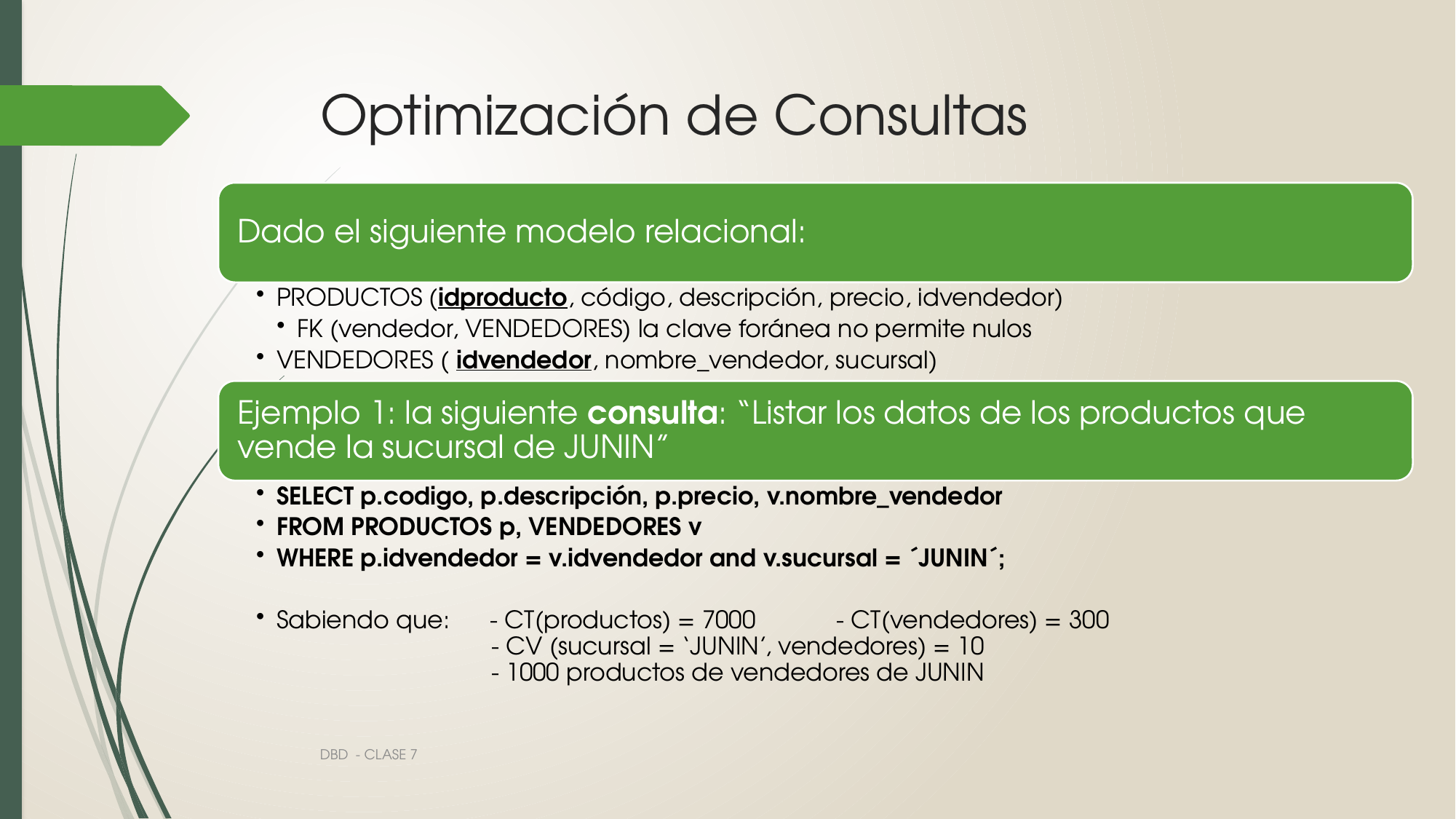

# Optimización de Consultas
Dado el siguiente modelo relacional:
PRODUCTOS (idproducto, código, descripción, precio, idvendedor)
FK (vendedor, VENDEDORES) la clave foránea no permite nulos
VENDEDORES ( idvendedor, nombre_vendedor, sucursal)
Ejemplo 1: la siguiente consulta: “Listar los datos de los productos que vende la sucursal de JUNIN”
SELECT p.codigo, p.descripción, p.precio, v.nombre_vendedor
FROM PRODUCTOS p, VENDEDORES v
WHERE p.idvendedor = v.idvendedor and v.sucursal = ´JUNIN´;

Sabiendo que:      - CT(productos) = 7000            - CT(vendedores) = 300
                                - CV (sucursal = ‘JUNIN’, vendedores) = 10
                                - 1000 productos de vendedores de JUNIN
DBD  - CLASE 7